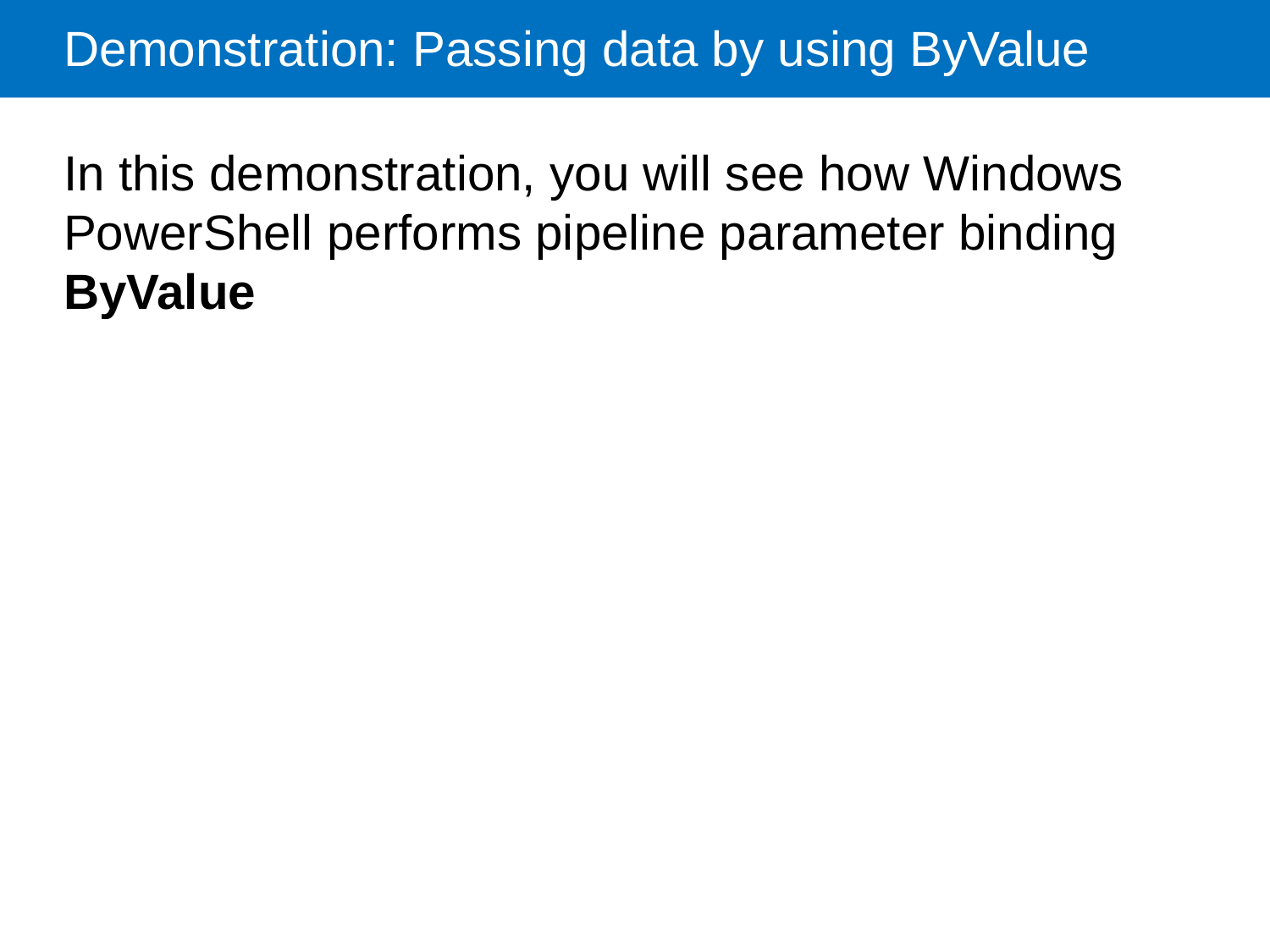

# Demonstration: Passing data by using ByValue
In this demonstration, you will see how Windows PowerShell performs pipeline parameter binding ByValue